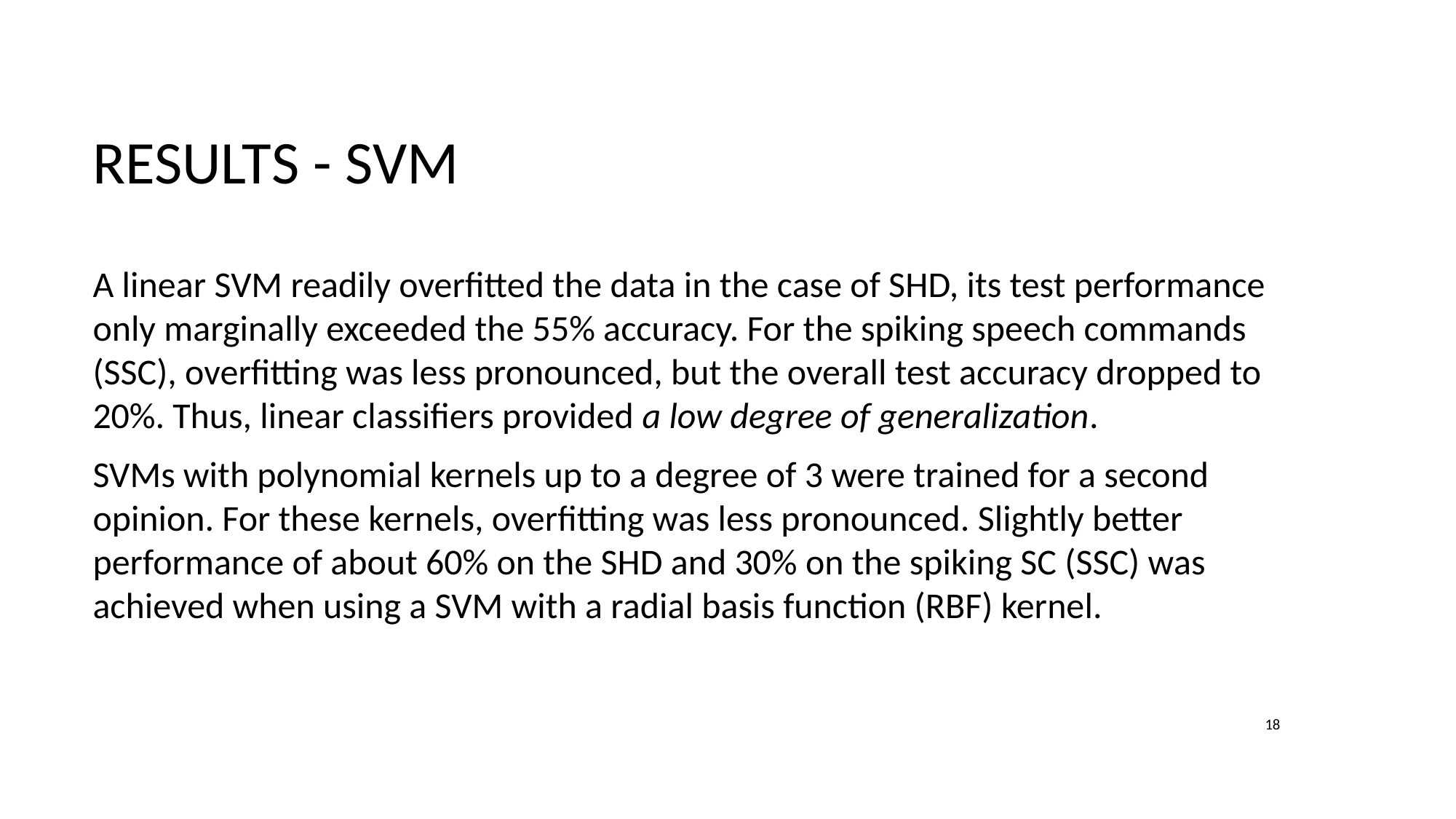

# Results - SVM
A linear SVM readily overfitted the data in the case of SHD, its test performance only marginally exceeded the 55% accuracy. For the spiking speech commands (SSC), overfitting was less pronounced, but the overall test accuracy dropped to 20%. Thus, linear classifiers provided a low degree of generalization.
SVMs with polynomial kernels up to a degree of 3 were trained for a second opinion. For these kernels, overfitting was less pronounced. Slightly better performance of about 60% on the SHD and 30% on the spiking SC (SSC) was achieved when using a SVM with a radial basis function (RBF) kernel.
18